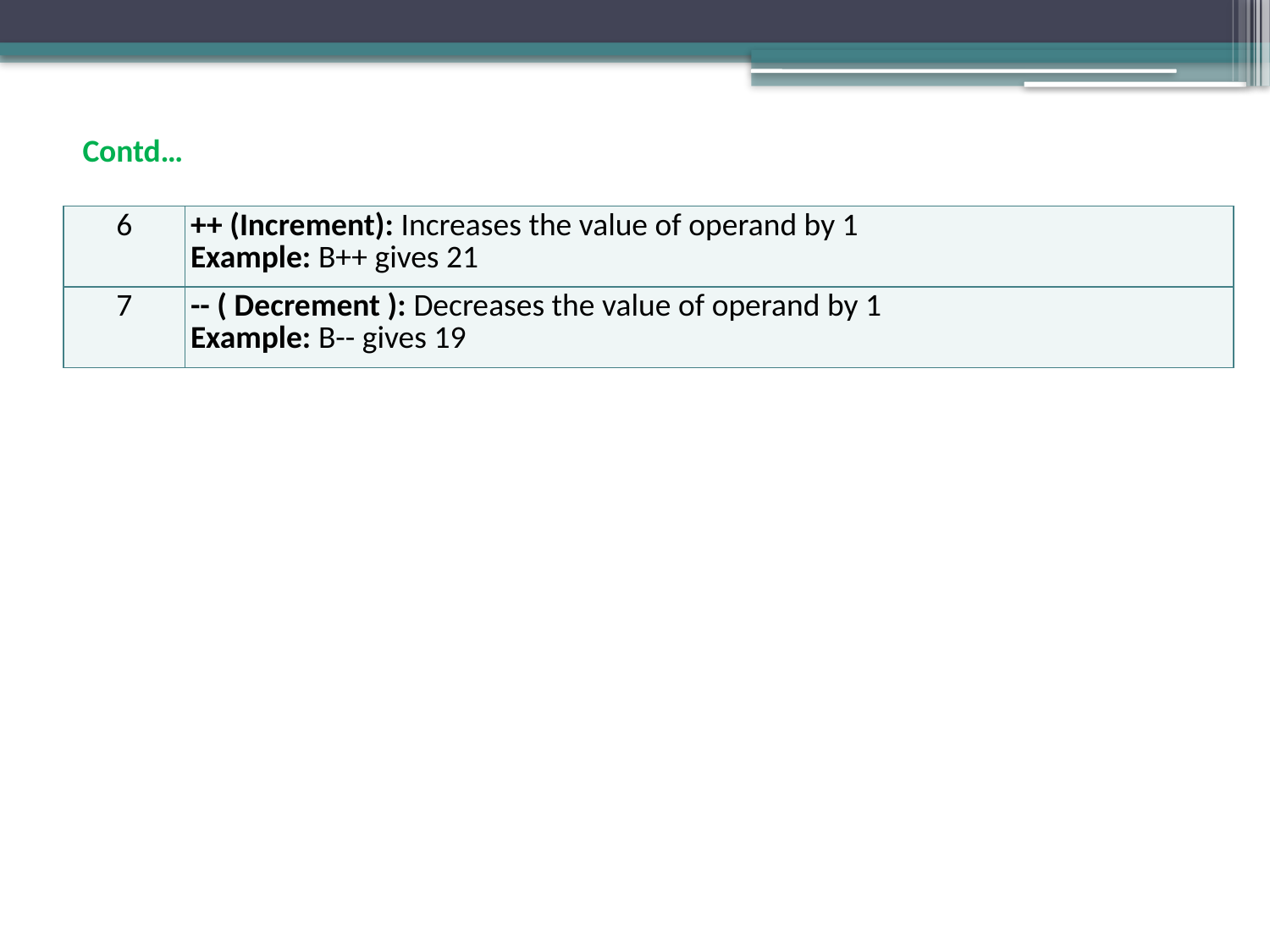

Contd…
| 6 | ++ (Increment): Increases the value of operand by 1 Example: B++ gives 21 |
| --- | --- |
| 7 | -- ( Decrement ): Decreases the value of operand by 1 Example: B-- gives 19 |